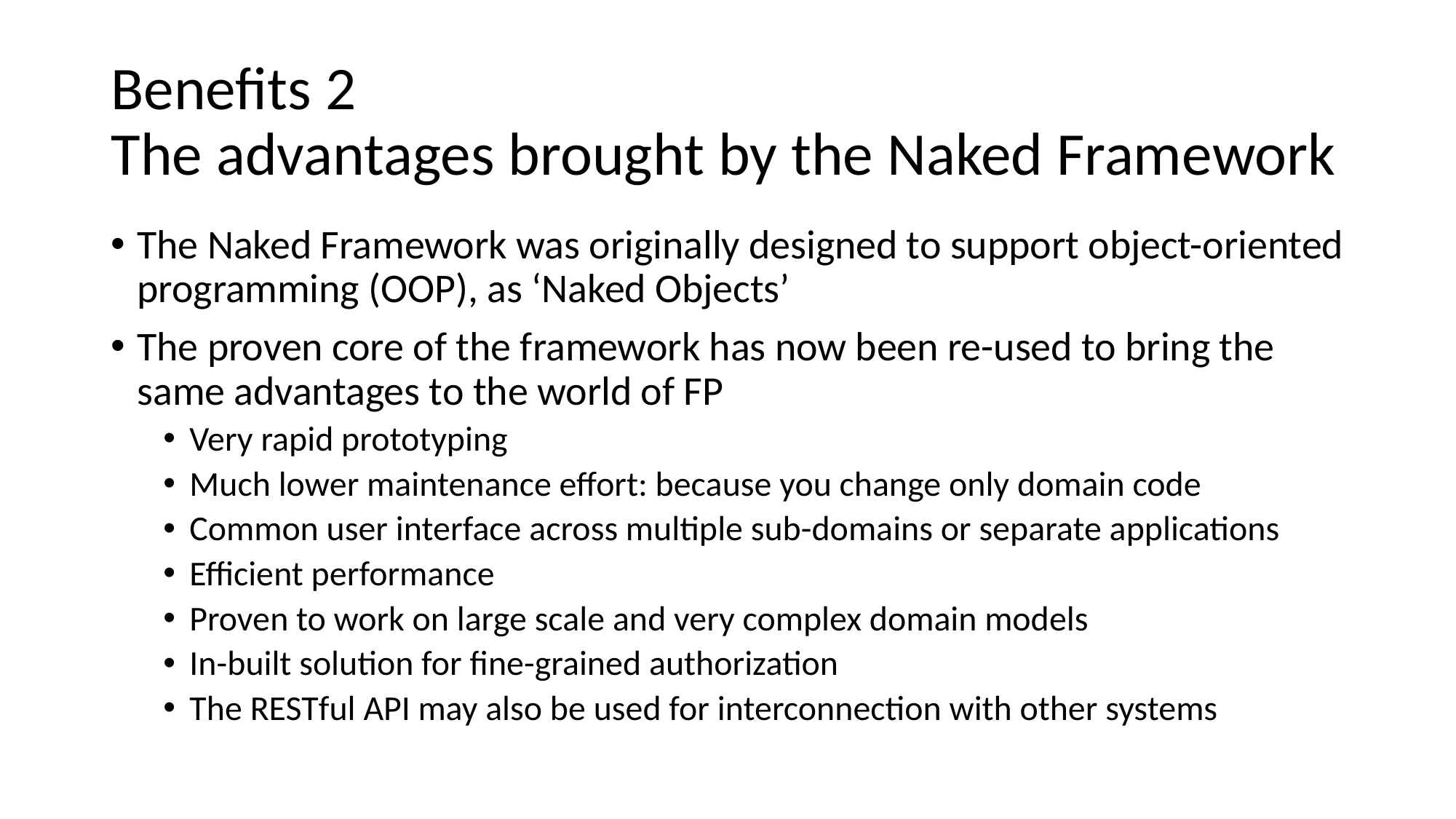

# Benefits 2 The advantages brought by the Naked Framework
The Naked Framework was originally designed to support object-oriented programming (OOP), as ‘Naked Objects’
The proven core of the framework has now been re-used to bring the same advantages to the world of FP
Very rapid prototyping
Much lower maintenance effort: because you change only domain code
Common user interface across multiple sub-domains or separate applications
Efficient performance
Proven to work on large scale and very complex domain models
In-built solution for fine-grained authorization
The RESTful API may also be used for interconnection with other systems